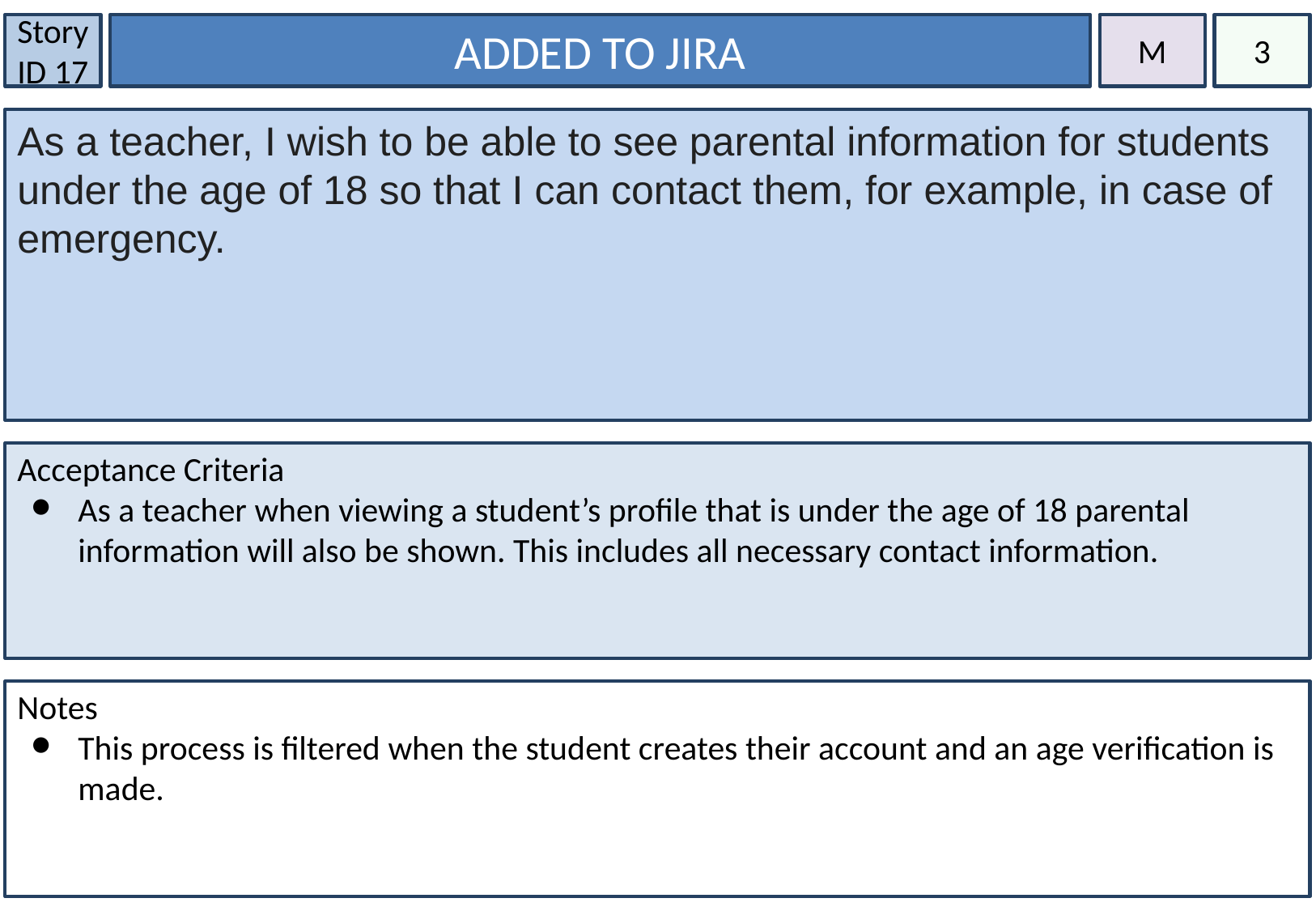

Story ID 17
ADDED TO JIRA
M
3
As a teacher, I wish to be able to see parental information for students under the age of 18 so that I can contact them, for example, in case of emergency.
#
Acceptance Criteria
As a teacher when viewing a student’s profile that is under the age of 18 parental information will also be shown. This includes all necessary contact information.

Notes
This process is filtered when the student creates their account and an age verification is made.